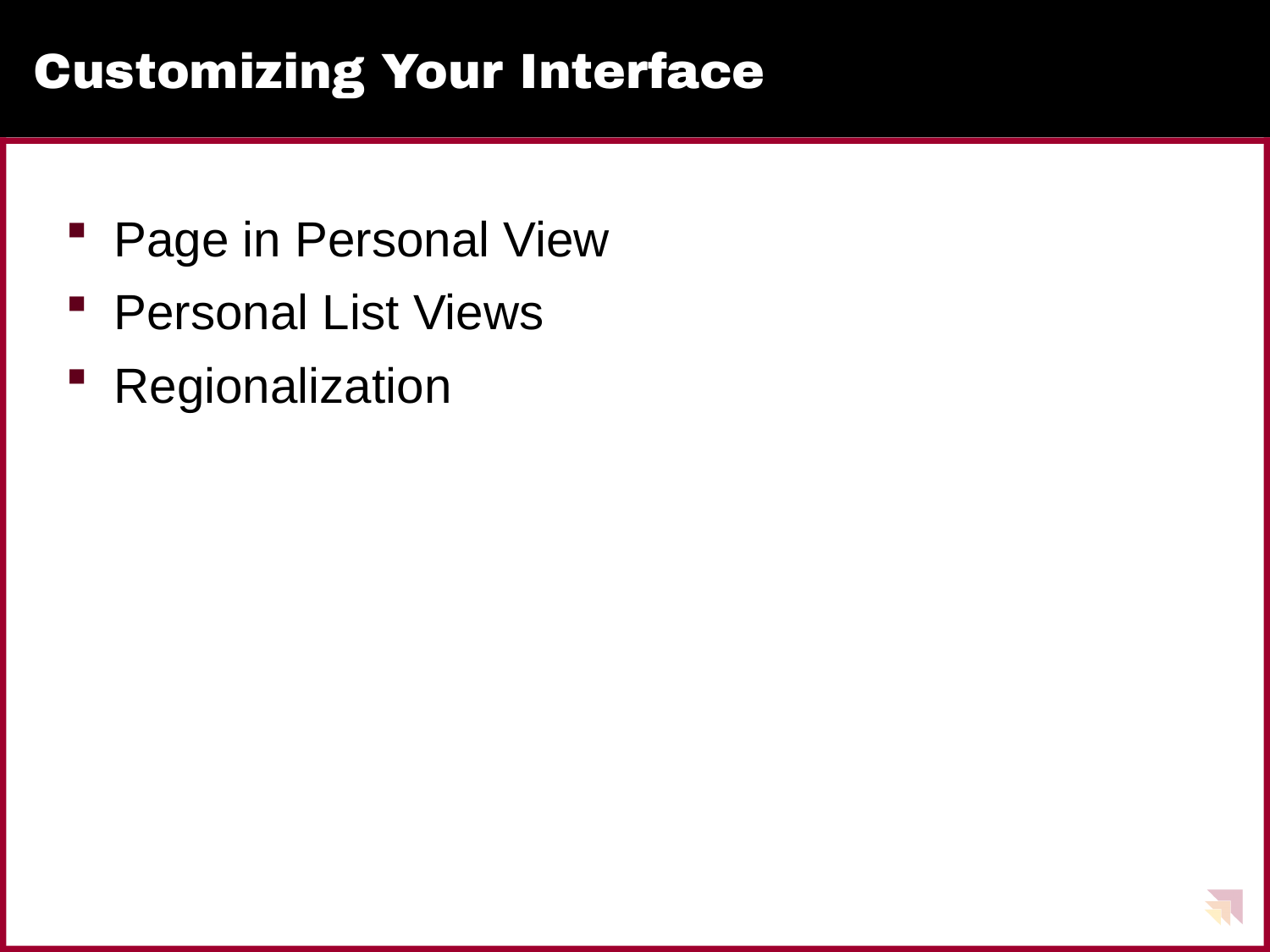

# Customizing Your Interface
Page in Personal View
Personal List Views
Regionalization